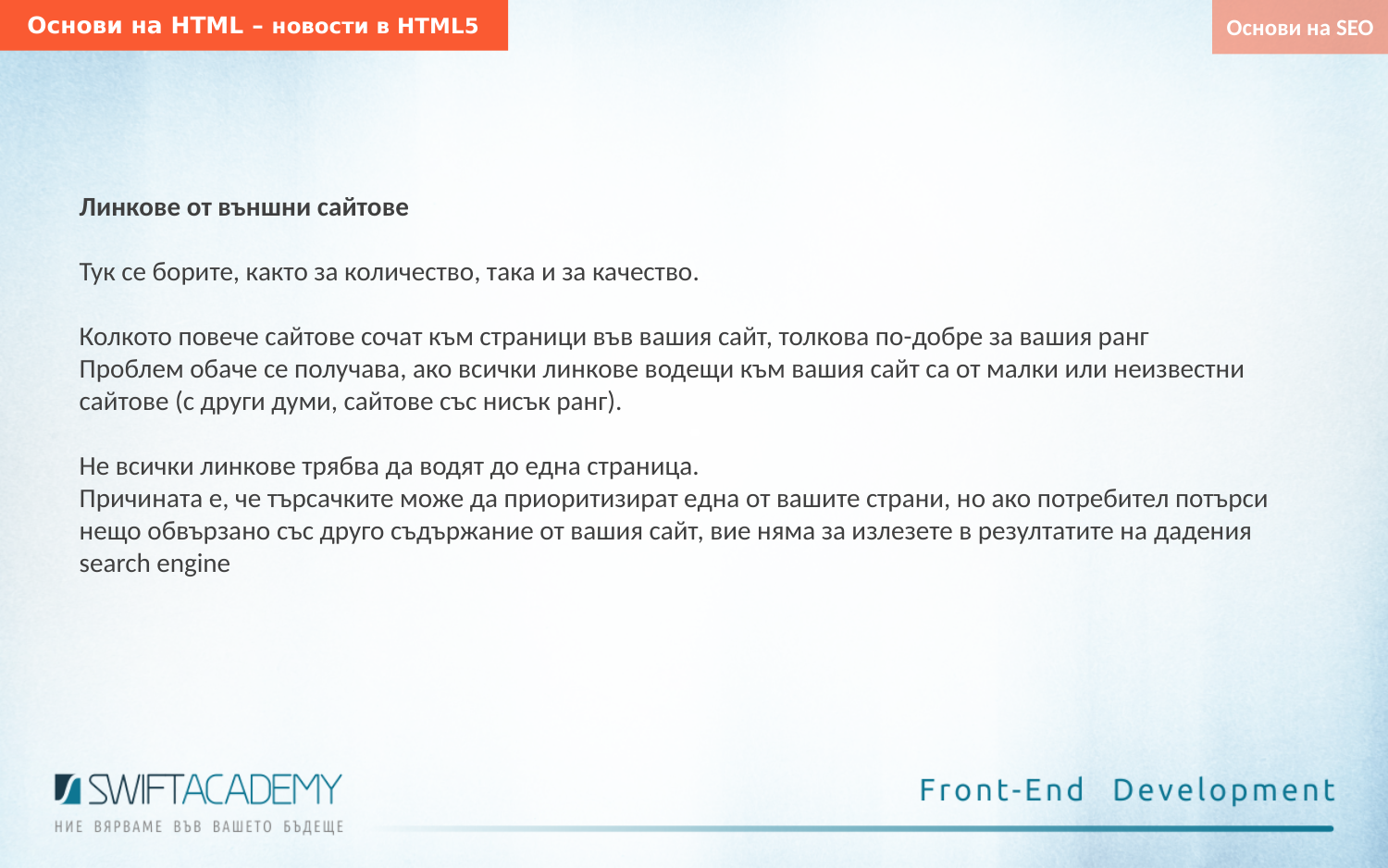

Основи на HTML – новости в HTML5
Основи на SEO
Линкове от външни сайтове

Тук се борите, както за количество, така и за качество.

Колкото повече сайтове сочат към страници във вашия сайт, толкова по-добре за вашия ранг
Проблем обаче се получава, ако всички линкове водещи към вашия сайт са от малки или неизвестни сайтове (с други думи, сайтове със нисък ранг).

Не всички линкове трябва да водят до една страница.
Причината е, че търсачките може да приоритизират една от вашите страни, но ако потребител потърси нещо обвързано със друго съдържание от вашия сайт, вие няма за излезете в резултатите на дадения search engine